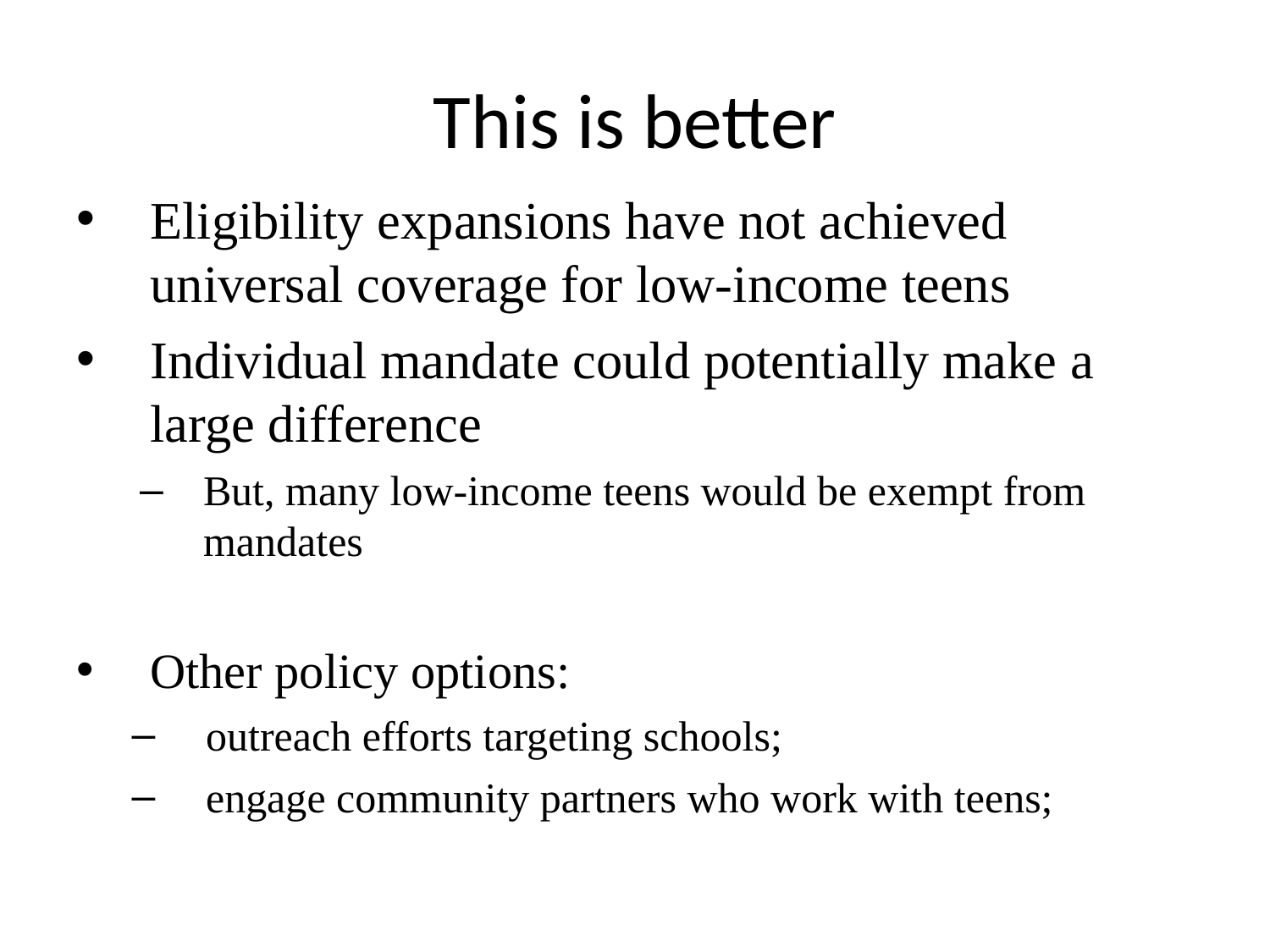

# This is better
Eligibility expansions have not achieved universal coverage for low-income teens
Individual mandate could potentially make a large difference
But, many low-income teens would be exempt from mandates

Other policy options:
outreach efforts targeting schools;
engage community partners who work with teens;